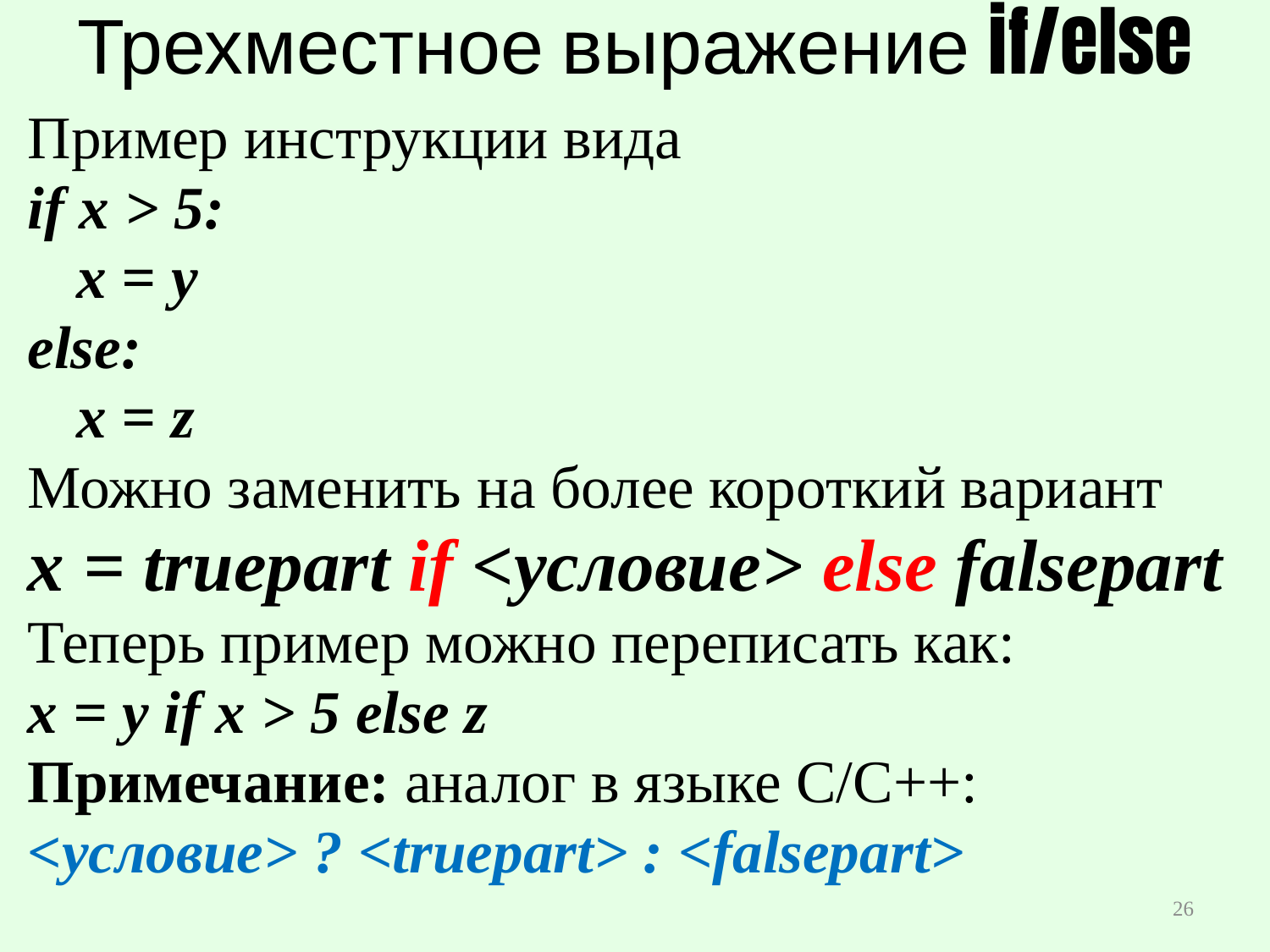

# Трехместное выражение if/else
Пример инструкции вида
if x > 5:
	x = y
else:
	x = z
Можно заменить на более короткий вариант
x = truepart if <условие> else falsepart
Теперь пример можно переписать как:
x = y if x > 5 else z
Примечание: аналог в языке С/С++:
<условие> ? <truepart> : <falsepart>

26